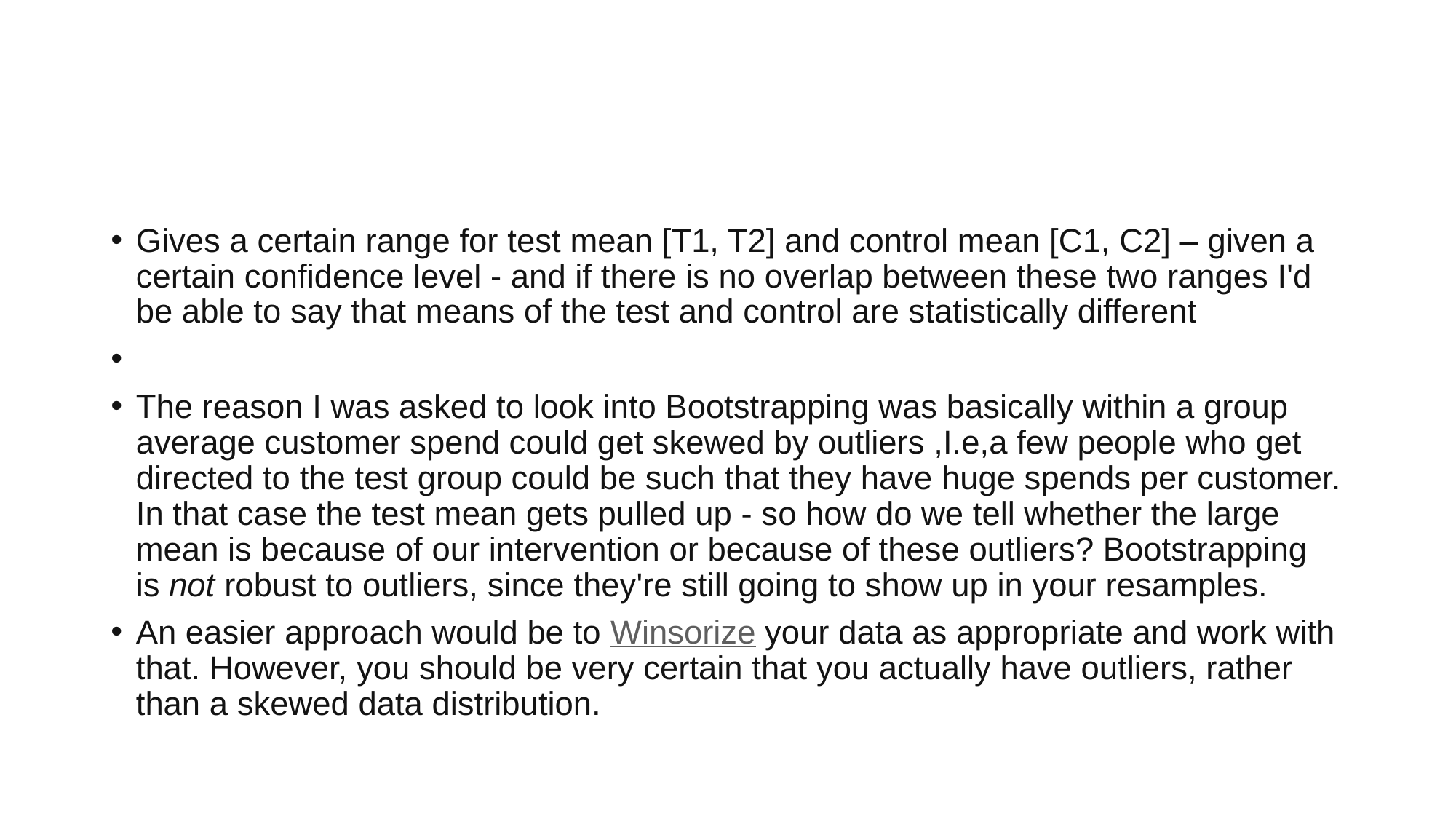

#
Gives a certain range for test mean [T1, T2] and control mean [C1, C2] – given a certain confidence level - and if there is no overlap between these two ranges I'd be able to say that means of the test and control are statistically different

The reason I was asked to look into Bootstrapping was basically within a group average customer spend could get skewed by outliers ,I.e,a few people who get directed to the test group could be such that they have huge spends per customer. In that case the test mean gets pulled up - so how do we tell whether the large mean is because of our intervention or because of these outliers? Bootstrapping is not robust to outliers, since they're still going to show up in your resamples.
An easier approach would be to Winsorize your data as appropriate and work with that. However, you should be very certain that you actually have outliers, rather than a skewed data distribution.